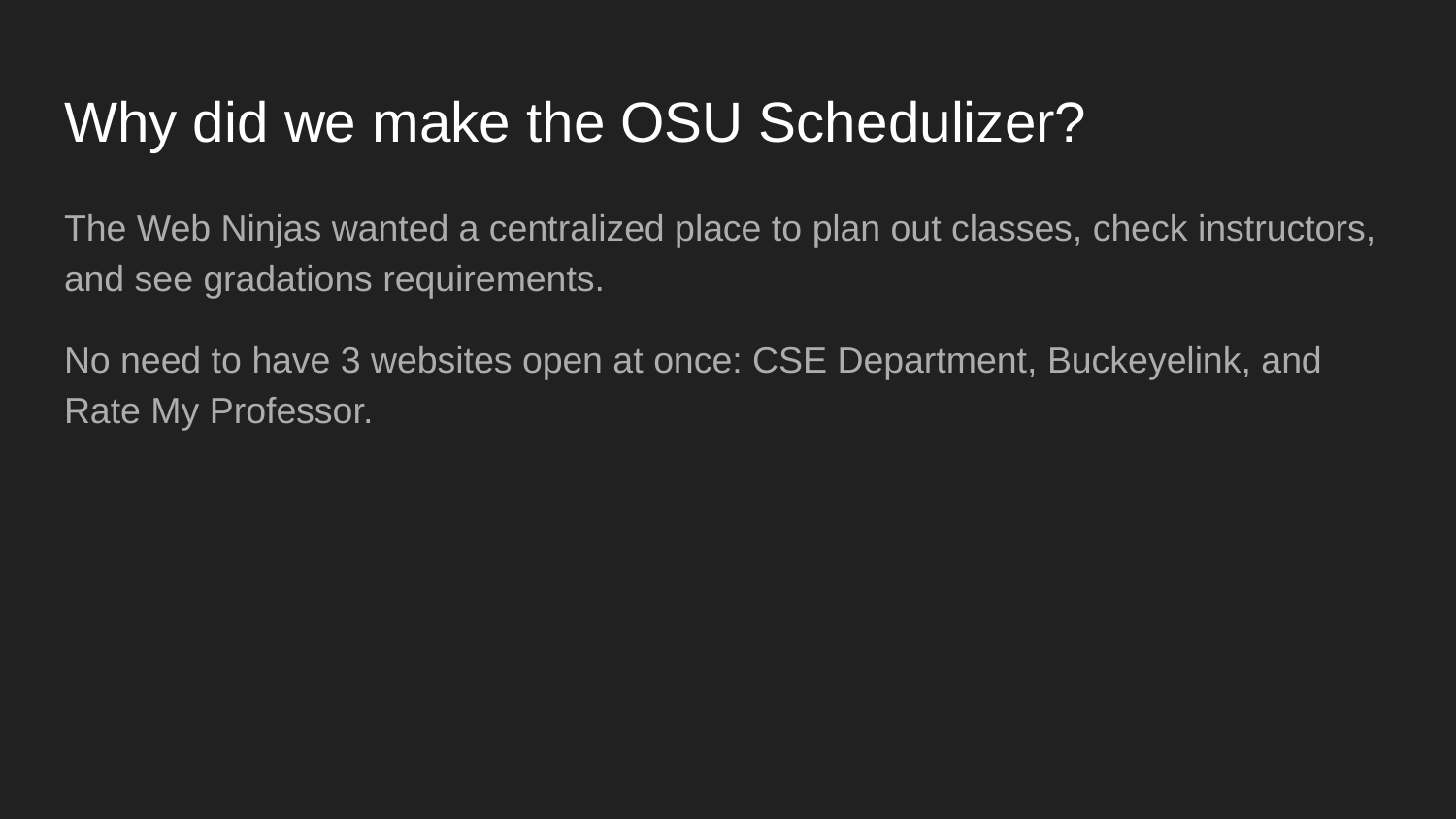

# Why did we make the OSU Schedulizer?
The Web Ninjas wanted a centralized place to plan out classes, check instructors, and see gradations requirements.
No need to have 3 websites open at once: CSE Department, Buckeyelink, and Rate My Professor.